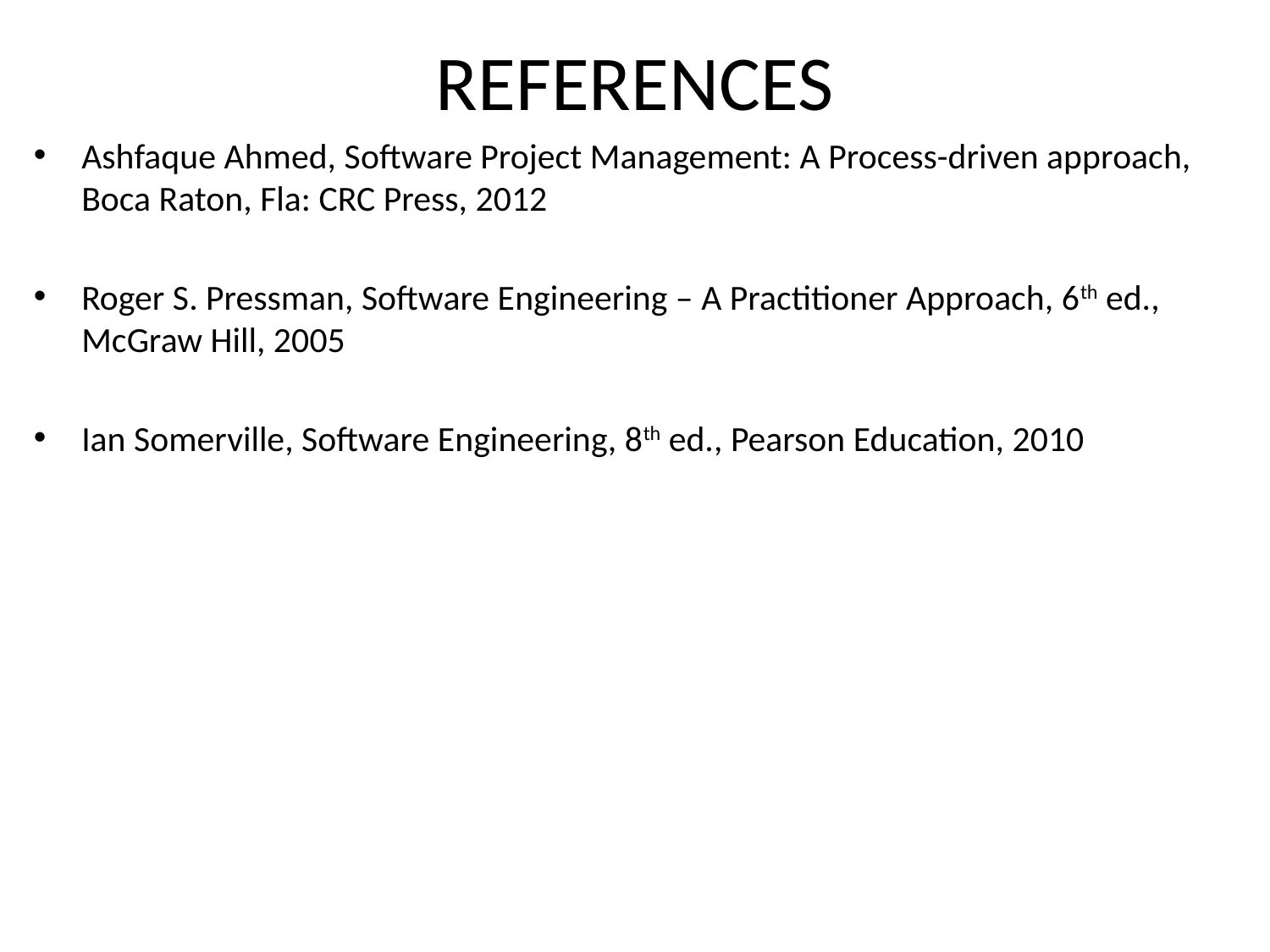

# REFERENCES
Ashfaque Ahmed, Software Project Management: A Process-driven approach, Boca Raton, Fla: CRC Press, 2012

Roger S. Pressman, Software Engineering – A Practitioner Approach, 6th ed., McGraw Hill, 2005

Ian Somerville, Software Engineering, 8th ed., Pearson Education, 2010